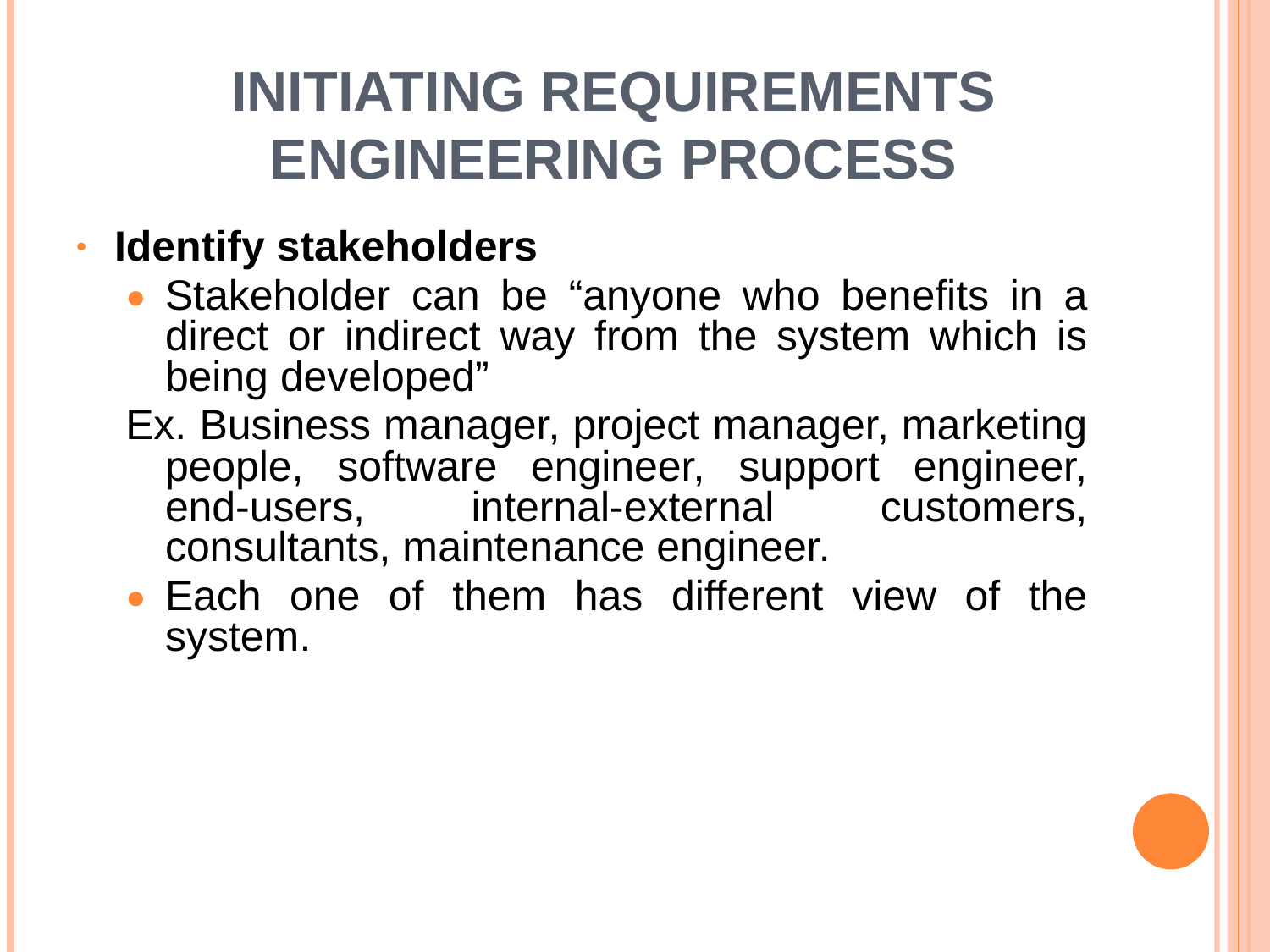

# Initiating Requirements Engineering Process
Identify stakeholders
Stakeholder can be “anyone who benefits in a direct or indirect way from the system which is being developed”
Ex. Business manager, project manager, marketing people, software engineer, support engineer, end-users, internal-external customers, consultants, maintenance engineer.
Each one of them has different view of the system.